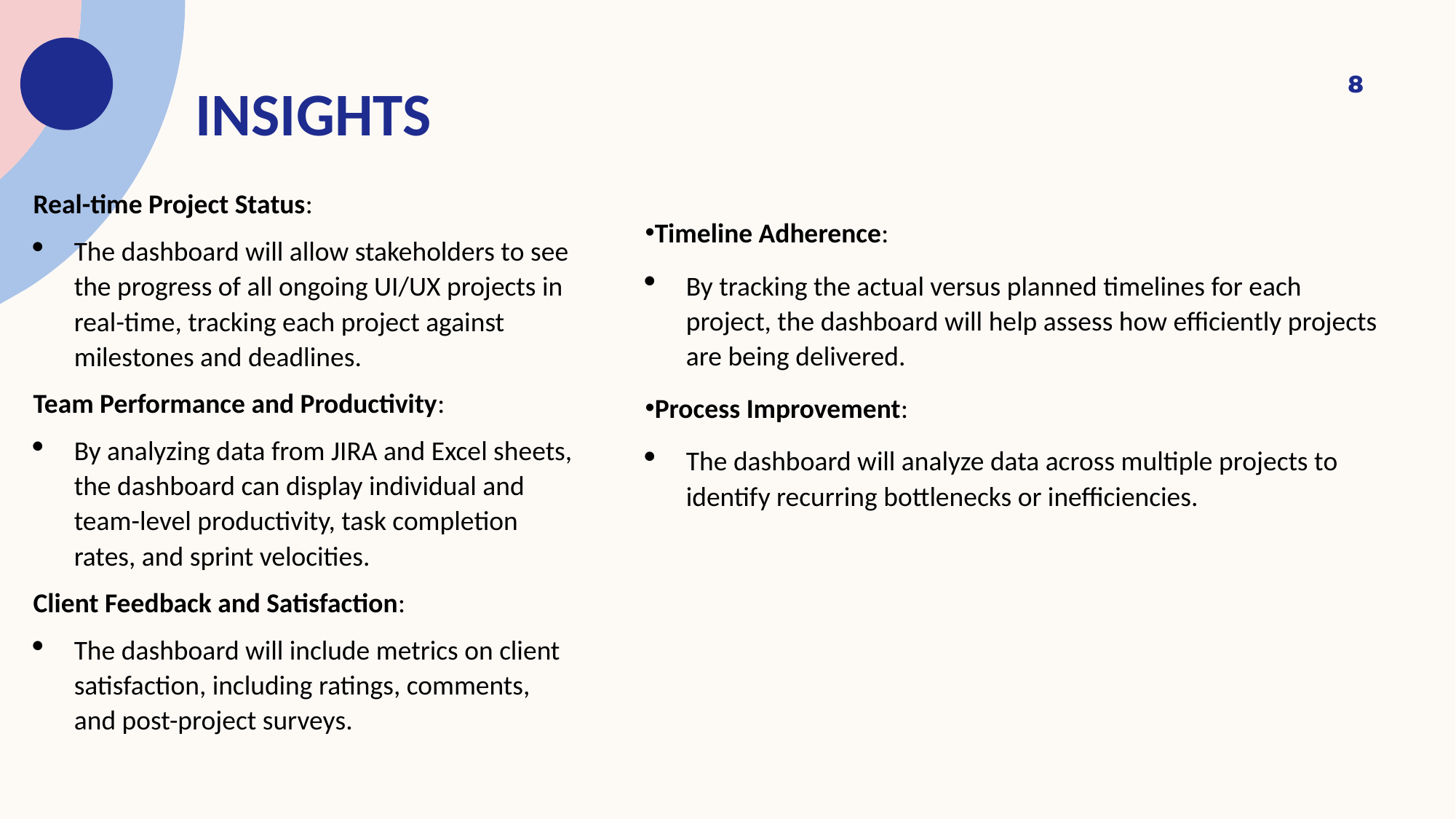

# Insights
8
Real-time Project Status:
The dashboard will allow stakeholders to see the progress of all ongoing UI/UX projects in real-time, tracking each project against milestones and deadlines.
Team Performance and Productivity:
By analyzing data from JIRA and Excel sheets, the dashboard can display individual and team-level productivity, task completion rates, and sprint velocities.
Client Feedback and Satisfaction:
The dashboard will include metrics on client satisfaction, including ratings, comments, and post-project surveys.

Timeline Adherence:
By tracking the actual versus planned timelines for each project, the dashboard will help assess how efficiently projects are being delivered.
Process Improvement:
The dashboard will analyze data across multiple projects to identify recurring bottlenecks or inefficiencies.